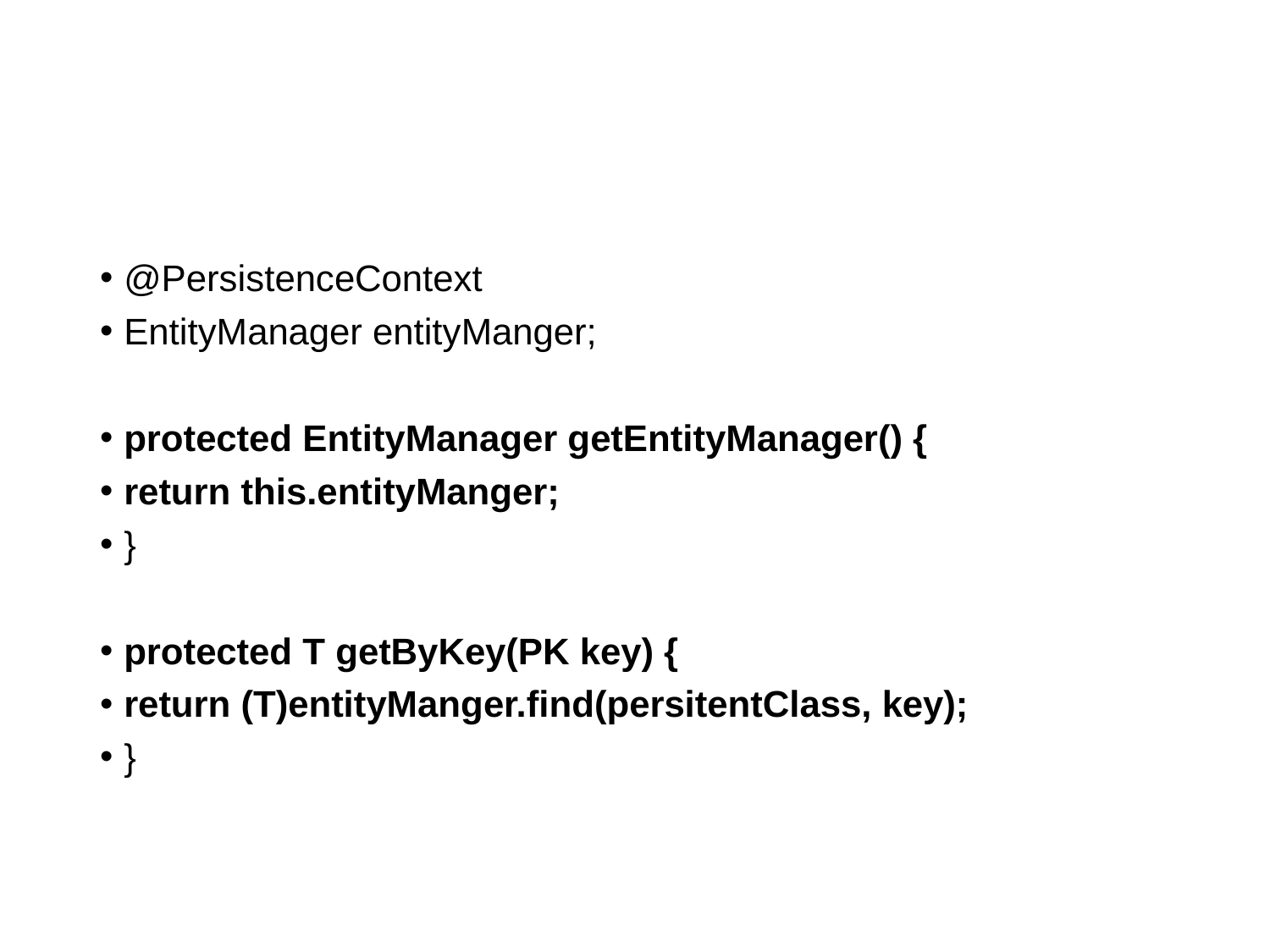

#
@PersistenceContext
EntityManager entityManger;

protected EntityManager getEntityManager() {
return this.entityManger;
}

protected T getByKey(PK key) {
return (T)entityManger.find(persitentClass, key);
}